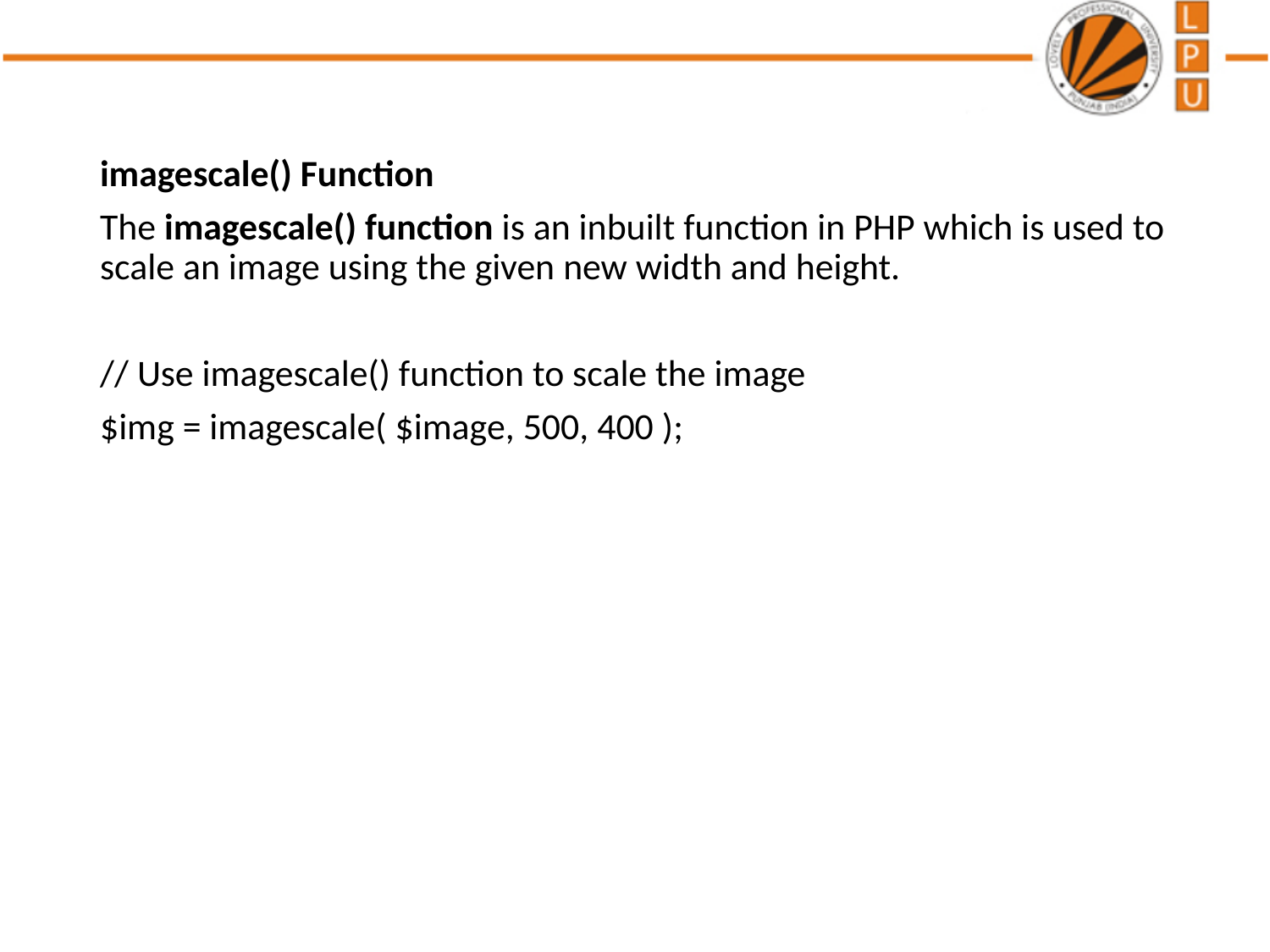

imagescale() Function
The imagescale() function is an inbuilt function in PHP which is used to scale an image using the given new width and height.

// Use imagescale() function to scale the image
$img = imagescale( $image, 500, 400 );